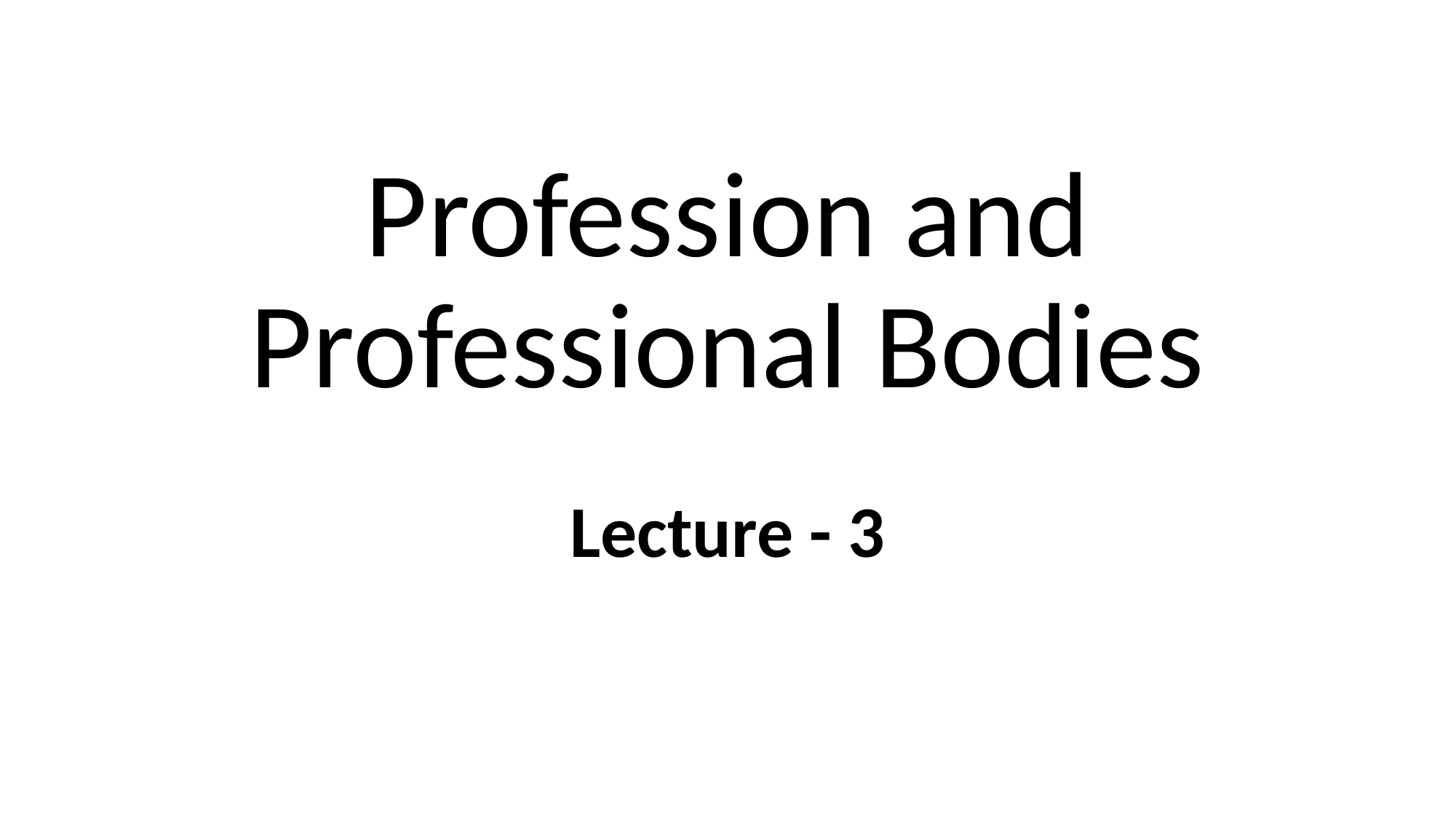

# Profession and Professional Bodies

Lecture - 3